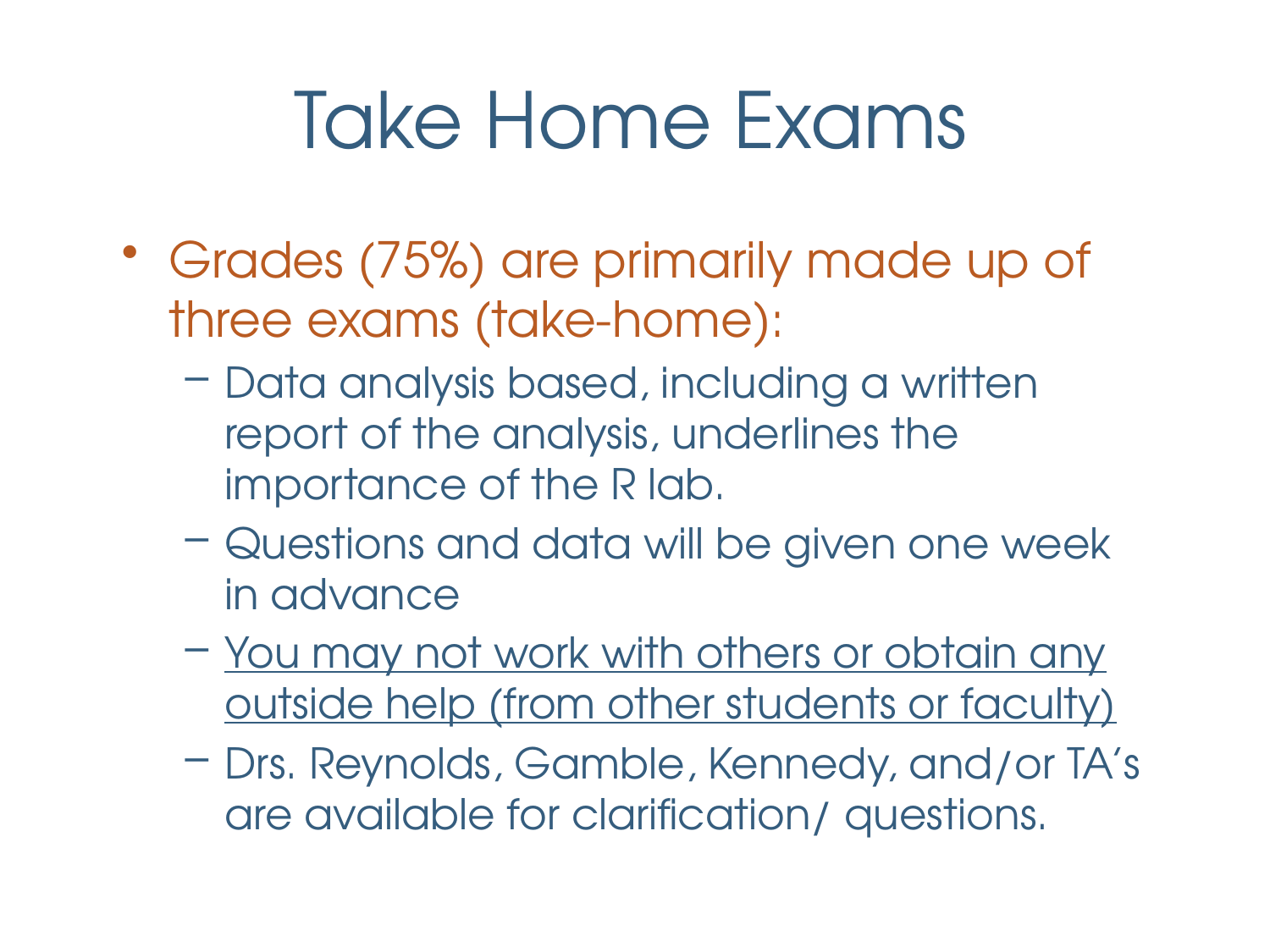

# Take Home Exams
Grades (75%) are primarily made up of three exams (take-home):
Data analysis based, including a written report of the analysis, underlines the importance of the R lab.
Questions and data will be given one week in advance
You may not work with others or obtain any outside help (from other students or faculty)
Drs. Reynolds, Gamble, Kennedy, and/or TA’s are available for clarification/ questions.